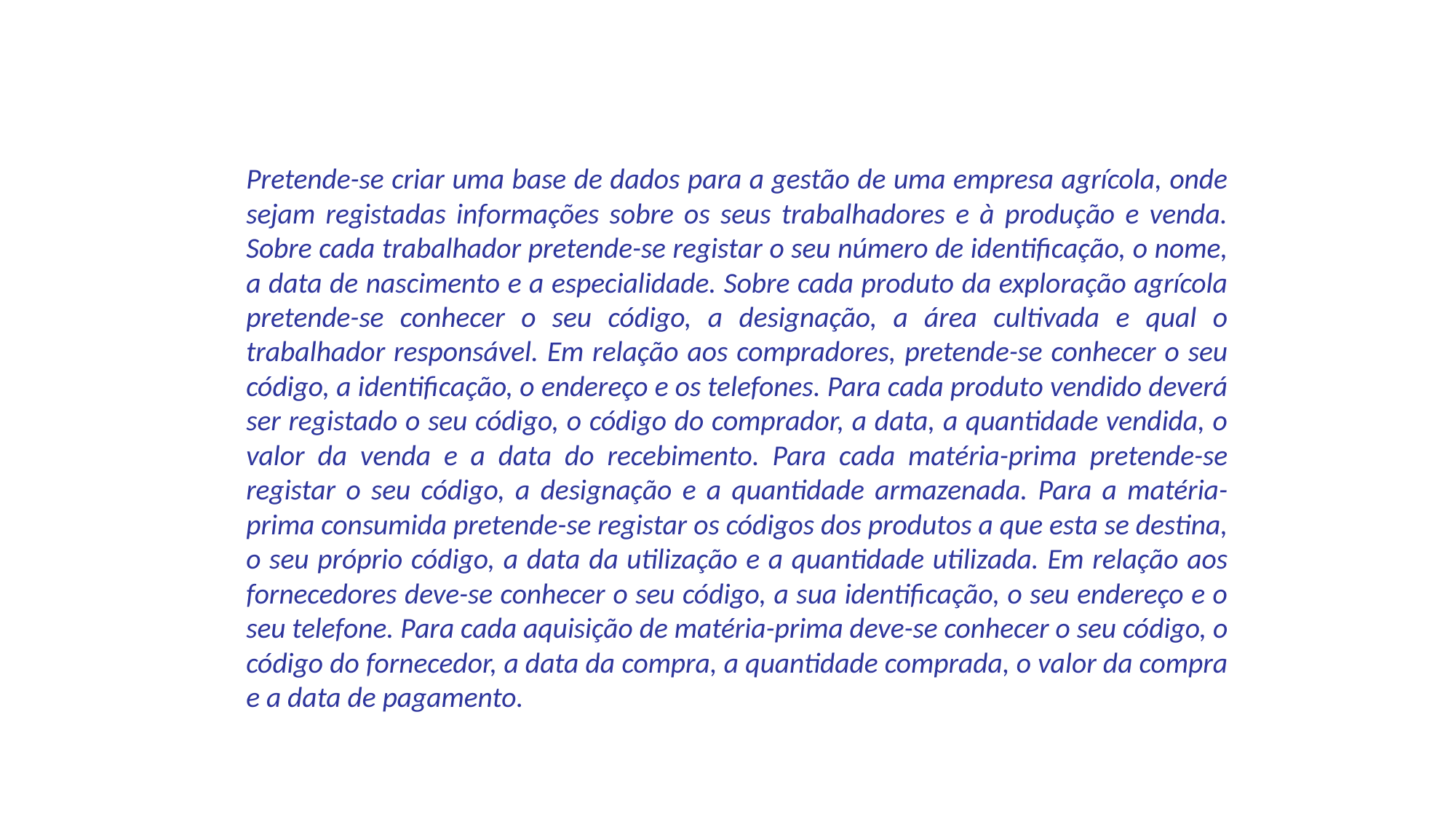

Pretende-se criar uma base de dados para a gestão de uma empresa agrícola, onde sejam registadas informações sobre os seus trabalhadores e à produção e venda. Sobre cada trabalhador pretende-se registar o seu número de identificação, o nome, a data de nascimento e a especialidade. Sobre cada produto da exploração agrícola pretende-se conhecer o seu código, a designação, a área cultivada e qual o trabalhador responsável. Em relação aos compradores, pretende-se conhecer o seu código, a identificação, o endereço e os telefones. Para cada produto vendido deverá ser registado o seu código, o código do comprador, a data, a quantidade vendida, o valor da venda e a data do recebimento. Para cada matéria-prima pretende-se registar o seu código, a designação e a quantidade armazenada. Para a matéria-prima consumida pretende-se registar os códigos dos produtos a que esta se destina, o seu próprio código, a data da utilização e a quantidade utilizada. Em relação aos fornecedores deve-se conhecer o seu código, a sua identificação, o seu endereço e o seu telefone. Para cada aquisição de matéria-prima deve-se conhecer o seu código, o código do fornecedor, a data da compra, a quantidade comprada, o valor da compra e a data de pagamento.